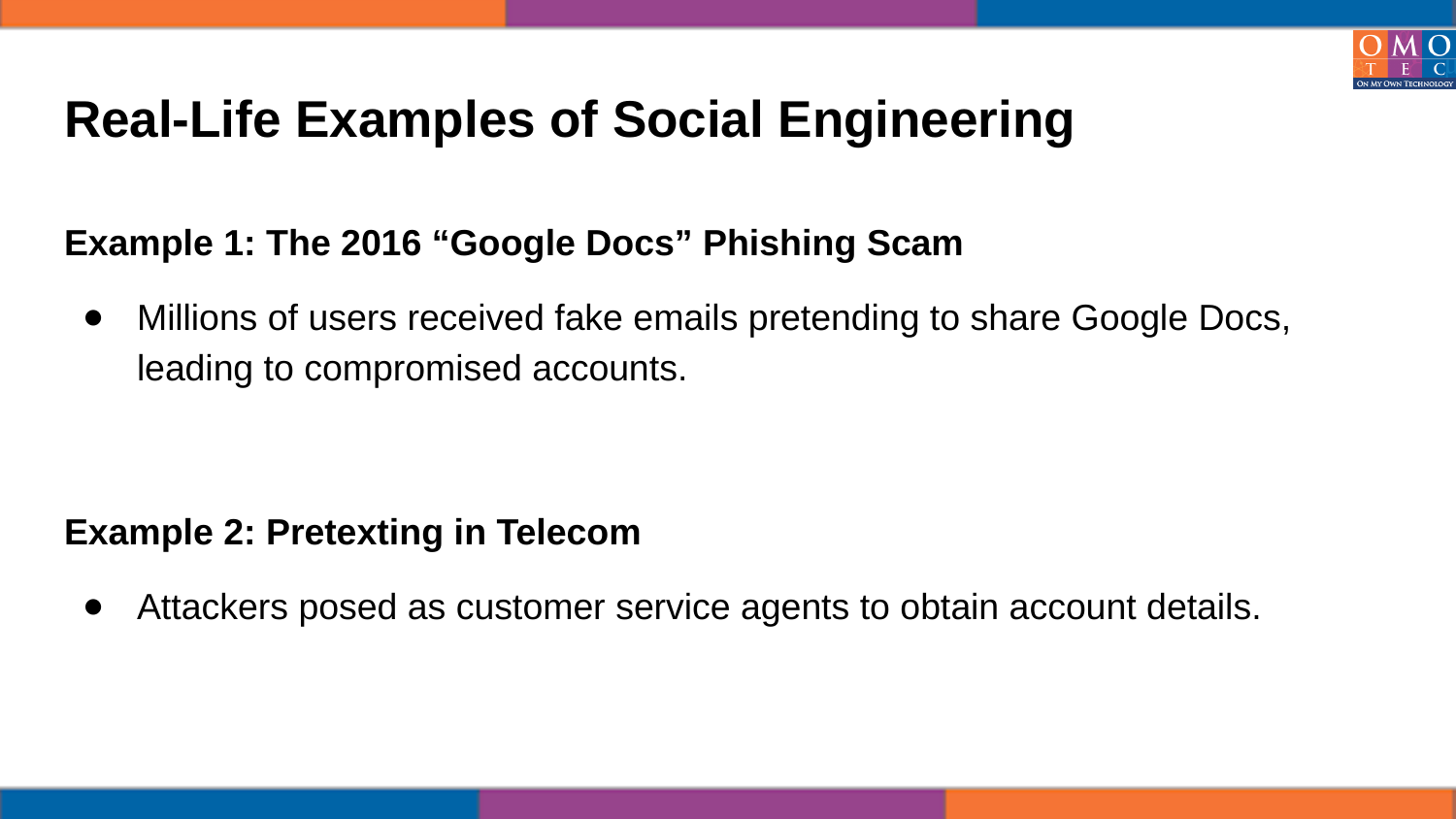

# Real-Life Examples of Social Engineering
Example 1: The 2016 “Google Docs” Phishing Scam
Millions of users received fake emails pretending to share Google Docs, leading to compromised accounts.

Example 2: Pretexting in Telecom
Attackers posed as customer service agents to obtain account details.